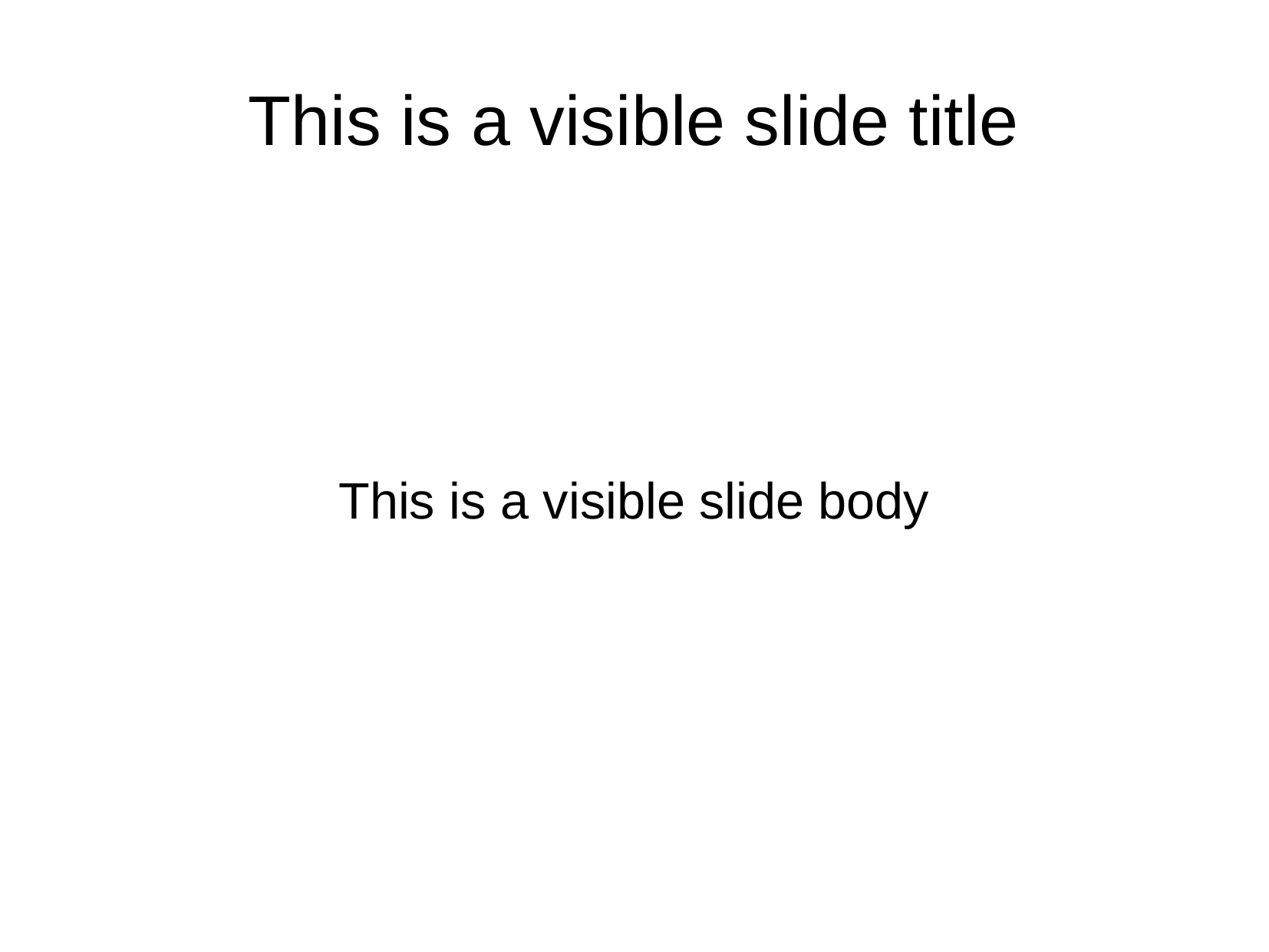

This is a visible slide title
This is a visible slide body